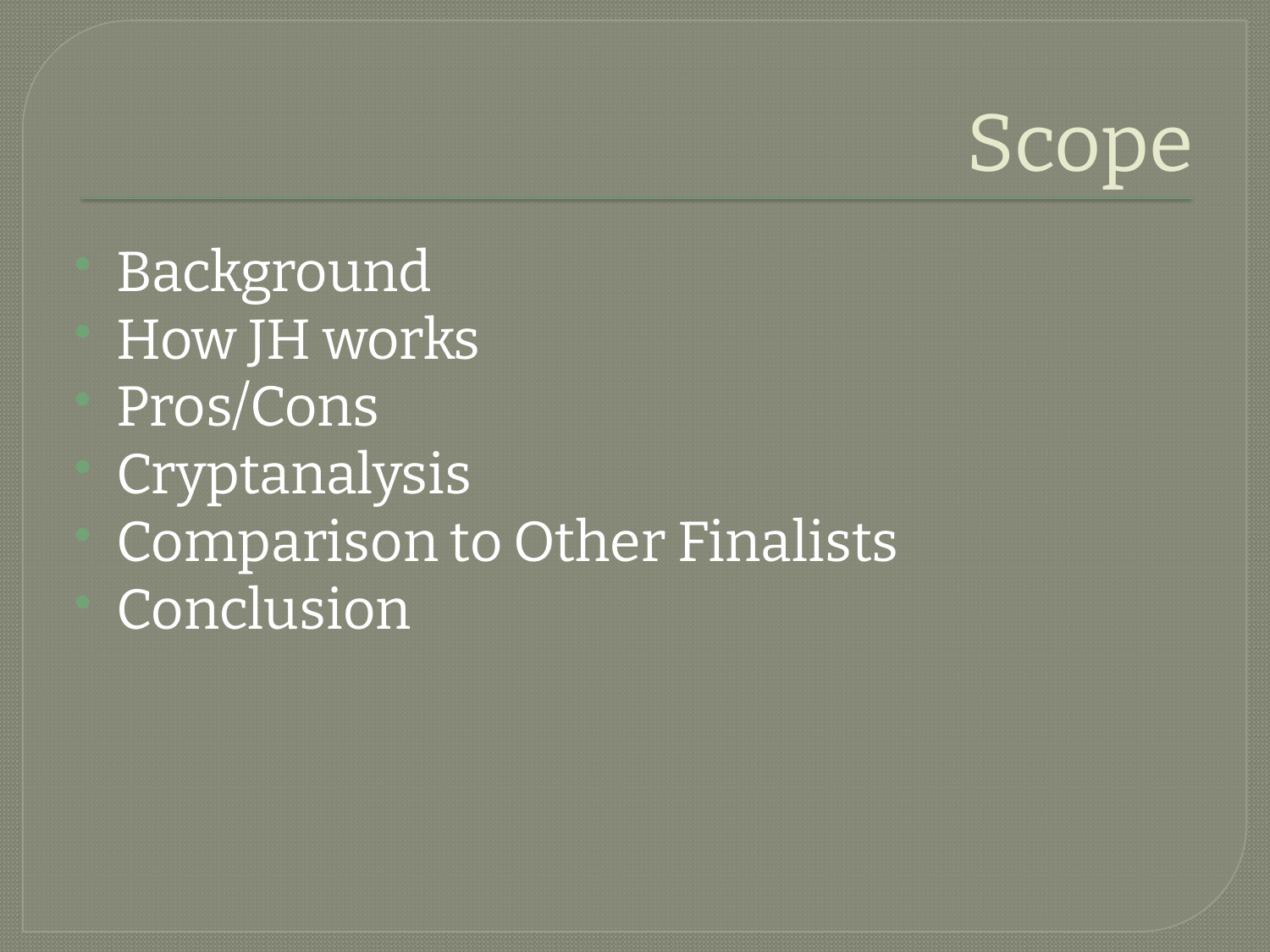

# Scope
Background
How JH works
Pros/Cons
Cryptanalysis
Comparison to Other Finalists
Conclusion